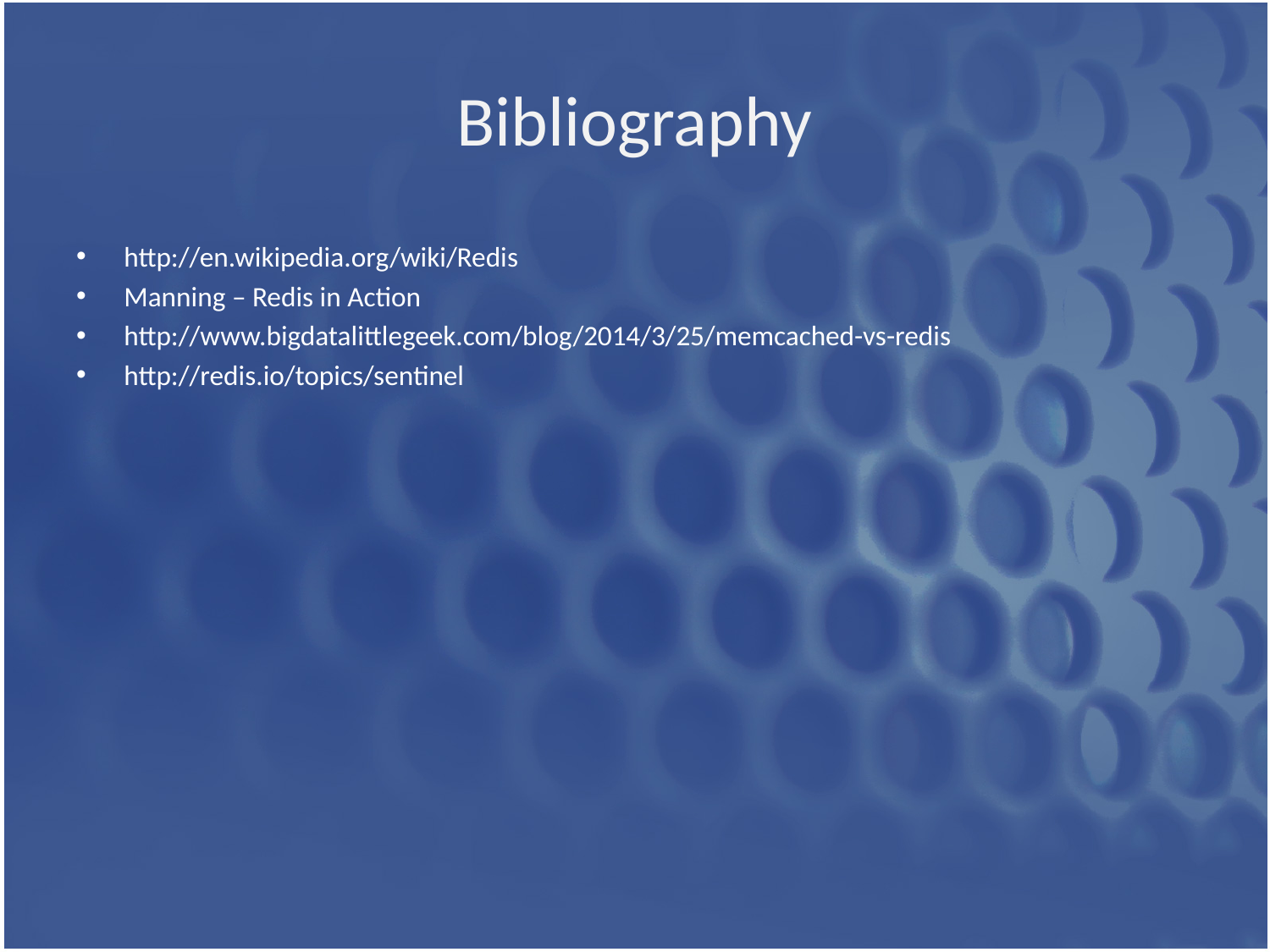

# Bibliography
http://en.wikipedia.org/wiki/Redis
Manning – Redis in Action
http://www.bigdatalittlegeek.com/blog/2014/3/25/memcached-vs-redis
http://redis.io/topics/sentinel